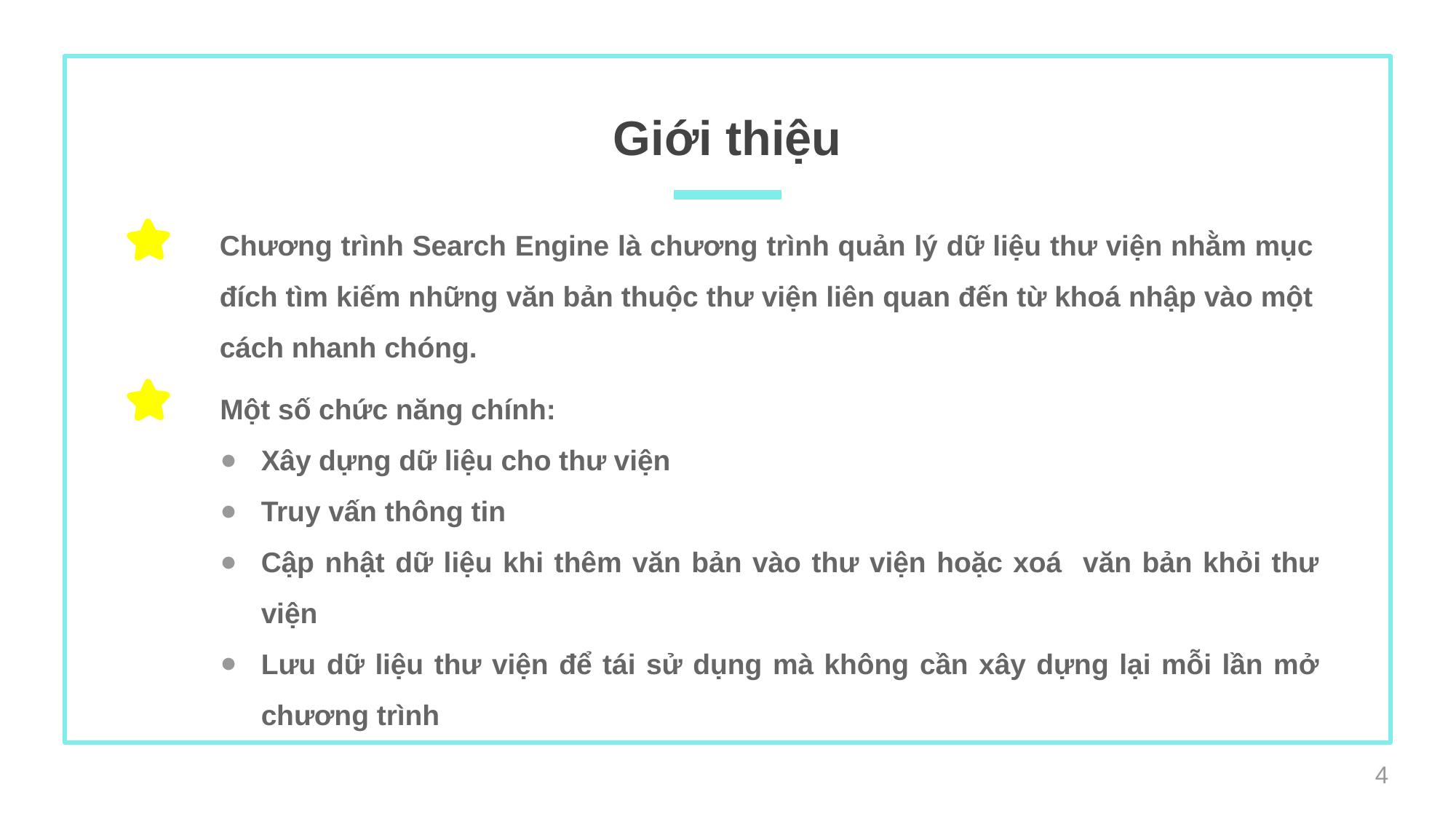

# Giới thiệu
Chương trình Search Engine là chương trình quản lý dữ liệu thư viện nhằm mục đích tìm kiếm những văn bản thuộc thư viện liên quan đến từ khoá nhập vào một cách nhanh chóng.

Một số chức năng chính:
Xây dựng dữ liệu cho thư viện
Truy vấn thông tin
Cập nhật dữ liệu khi thêm văn bản vào thư viện hoặc xoá  văn bản khỏi thư viện
Lưu dữ liệu thư viện để tái sử dụng mà không cần xây dựng lại mỗi lần mở chương trình

4